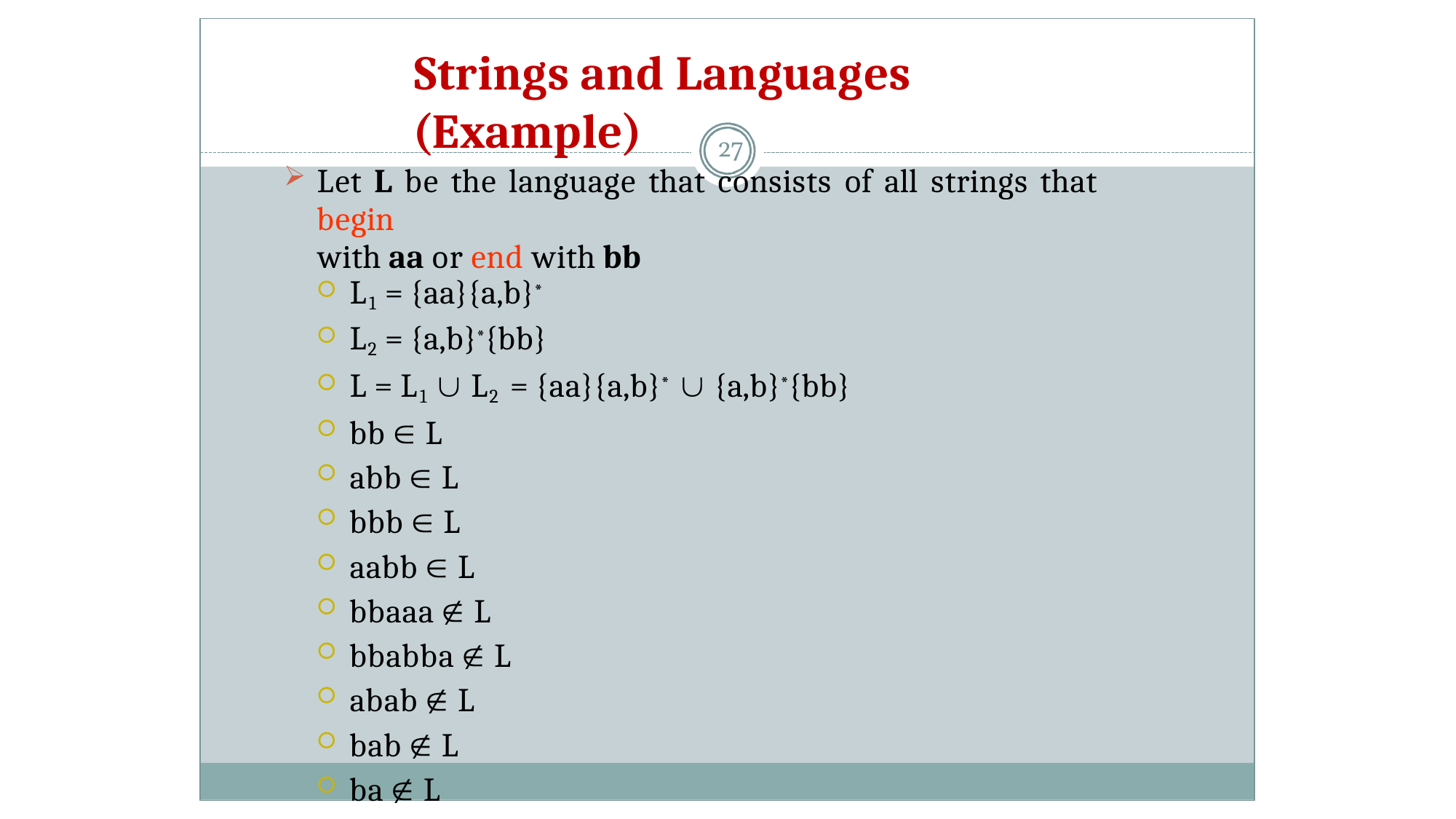

# Strings and Languages (Example)
27
Let L be the language that consists of all strings that begin
with aa or end with bb
L1 = {aa}{a,b}*
L2 = {a,b}*{bb}
L = L1 ∪ L2 = {aa}{a,b}* ∪ {a,b}*{bb}
bb ∈ L
abb ∈ L
bbb ∈ L
aabb ∈ L
bbaaa ∉ L
bbabba ∉ L
abab ∉ L
bab ∉ L
ba ∉ L